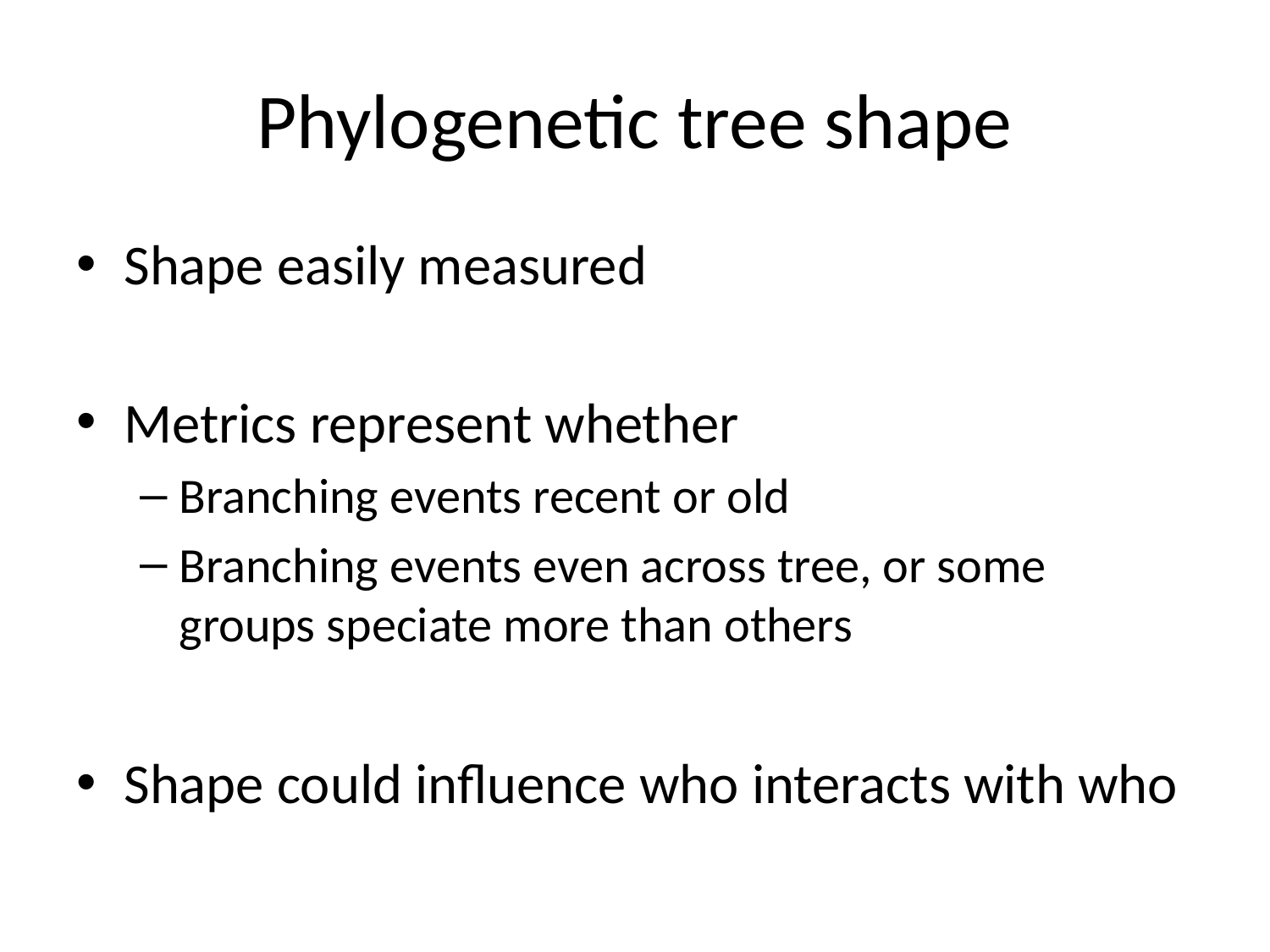

# Phylogenetic tree shape
Shape easily measured

Metrics represent whether
Branching events recent or old
Branching events even across tree, or some groups speciate more than others

Shape could influence who interacts with who